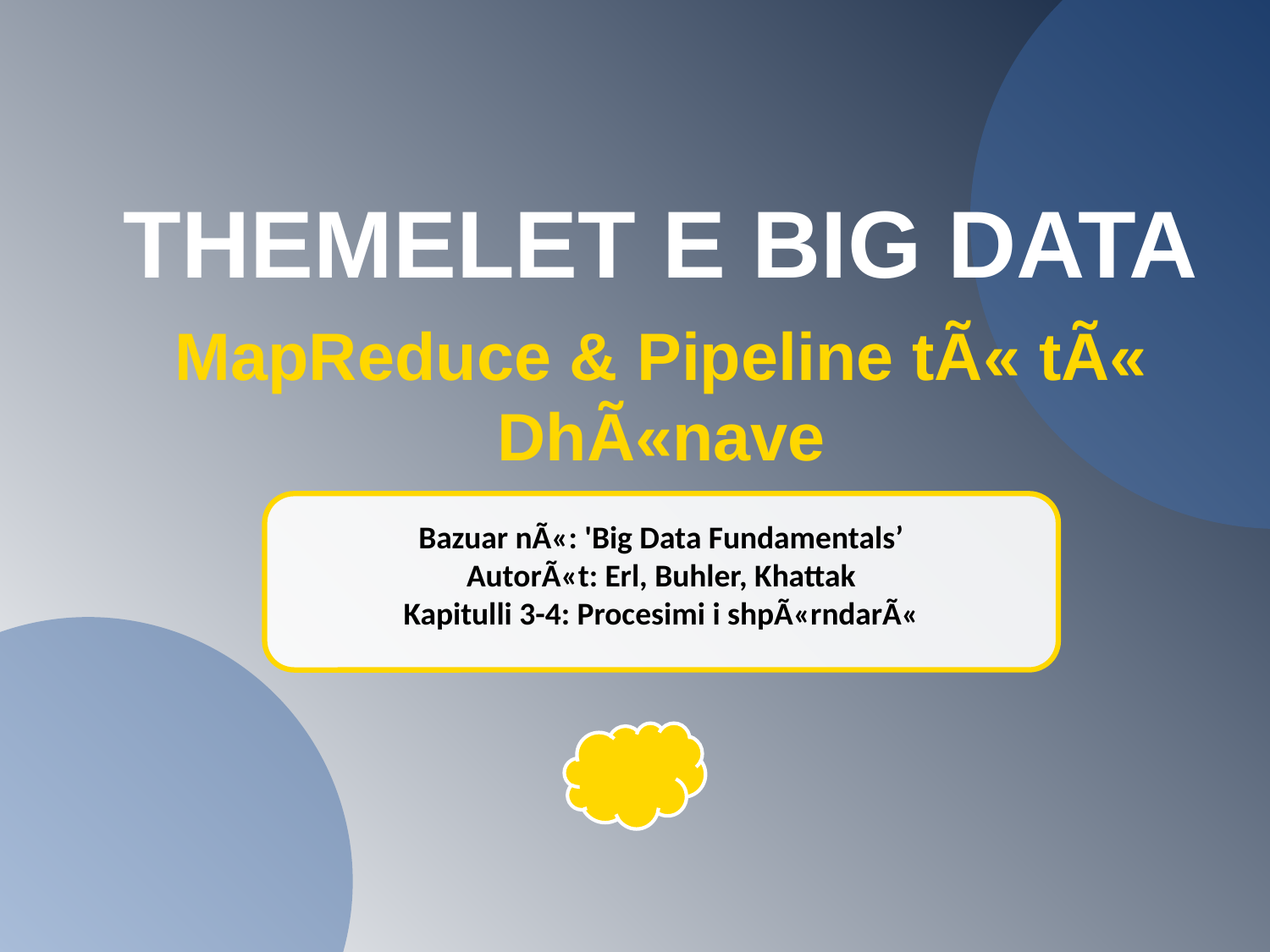

THEMELET E BIG DATA
MapReduce & Pipeline tÃ« tÃ« DhÃ«nave

Bazuar nÃ«: 'Big Data Fundamentals’
AutorÃ«t: Erl, Buhler, Khattak
Kapitulli 3-4: Procesimi i shpÃ«rndarÃ«